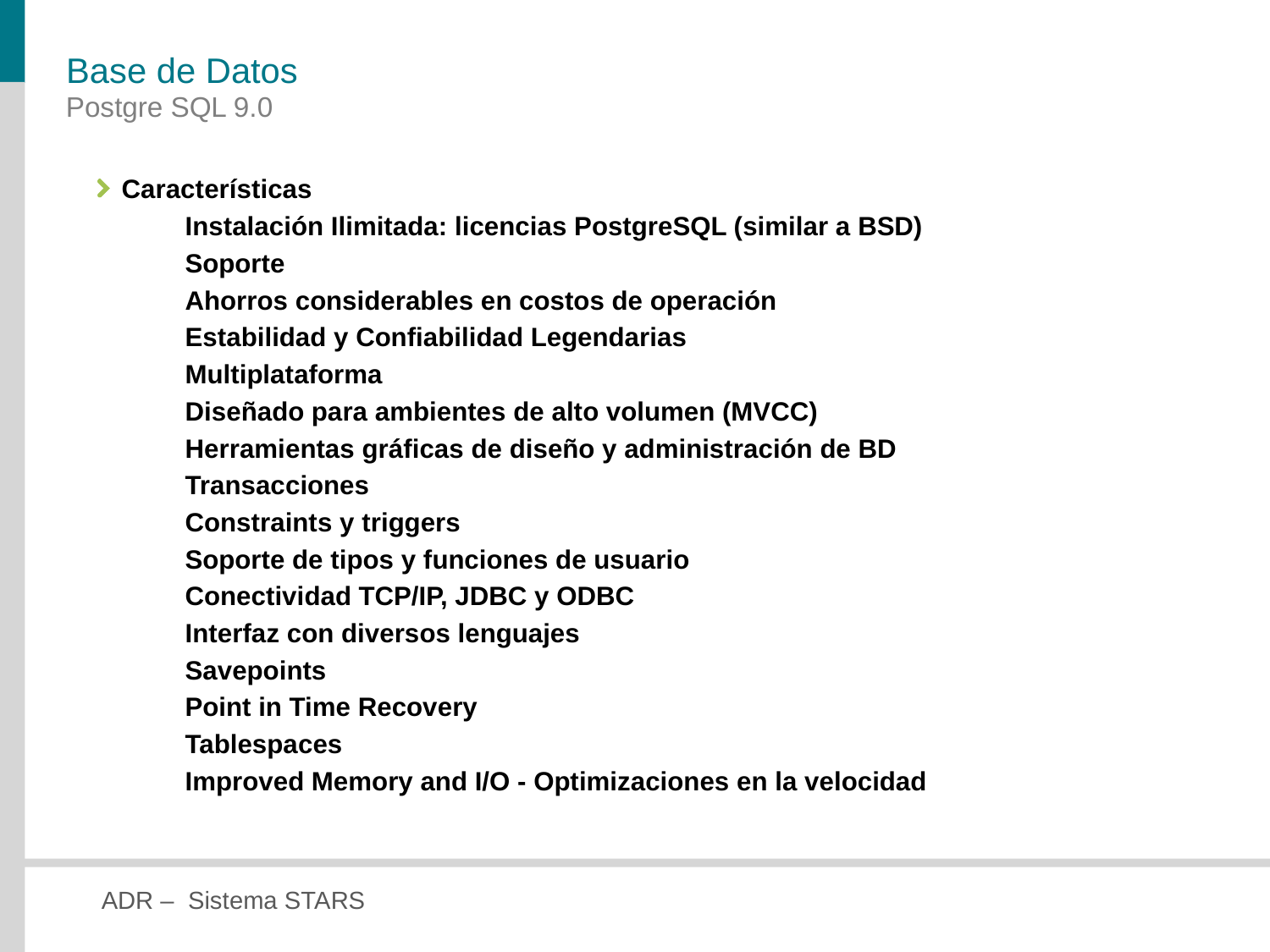

# Base de Datos
Postgre SQL 9.0
Características
Instalación Ilimitada: licencias PostgreSQL (similar a BSD)
Soporte
Ahorros considerables en costos de operación
Estabilidad y Confiabilidad Legendarias
Multiplataforma
Diseñado para ambientes de alto volumen (MVCC)
Herramientas gráficas de diseño y administración de BD
Transacciones
Constraints y triggers
Soporte de tipos y funciones de usuario
Conectividad TCP/IP, JDBC y ODBC
Interfaz con diversos lenguajes
Savepoints
Point in Time Recovery
Tablespaces
Improved Memory and I/O - Optimizaciones en la velocidad